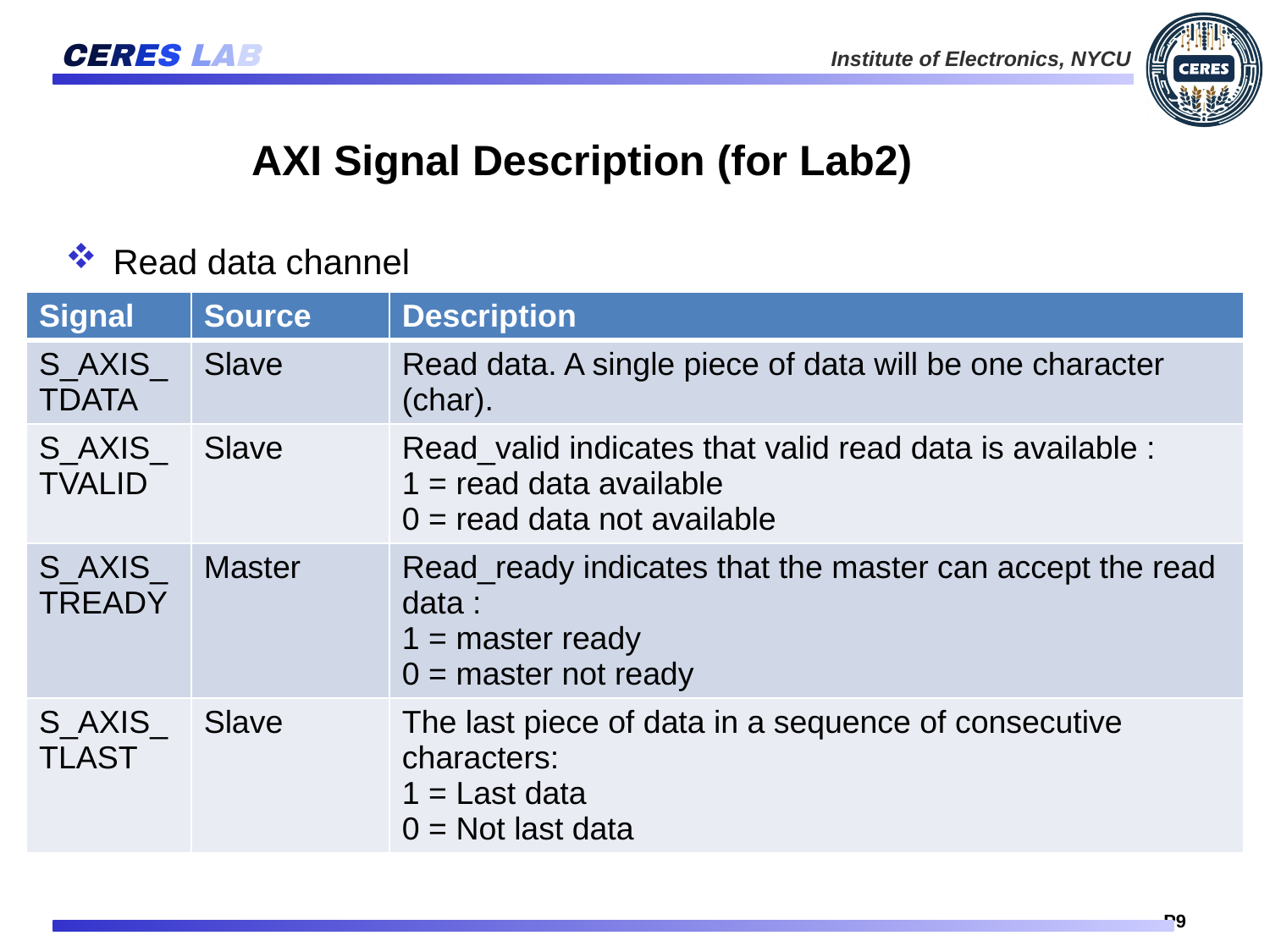

# AXI Signal Description (for Lab2)
Read data channel

| Signal | Source | Description |
| --- | --- | --- |
| S\_AXIS\_TDATA | Slave | Read data. A single piece of data will be one character (char). |
| S\_AXIS\_TVALID | Slave | Read\_valid indicates that valid read data is available : 1 = read data available 0 = read data not available |
| S\_AXIS\_TREADY | Master | Read\_ready indicates that the master can accept the read data : 1 = master ready 0 = master not ready |
| S\_AXIS\_TLAST | Slave | The last piece of data in a sequence of consecutive characters: 1 = Last data 0 = Not last data |